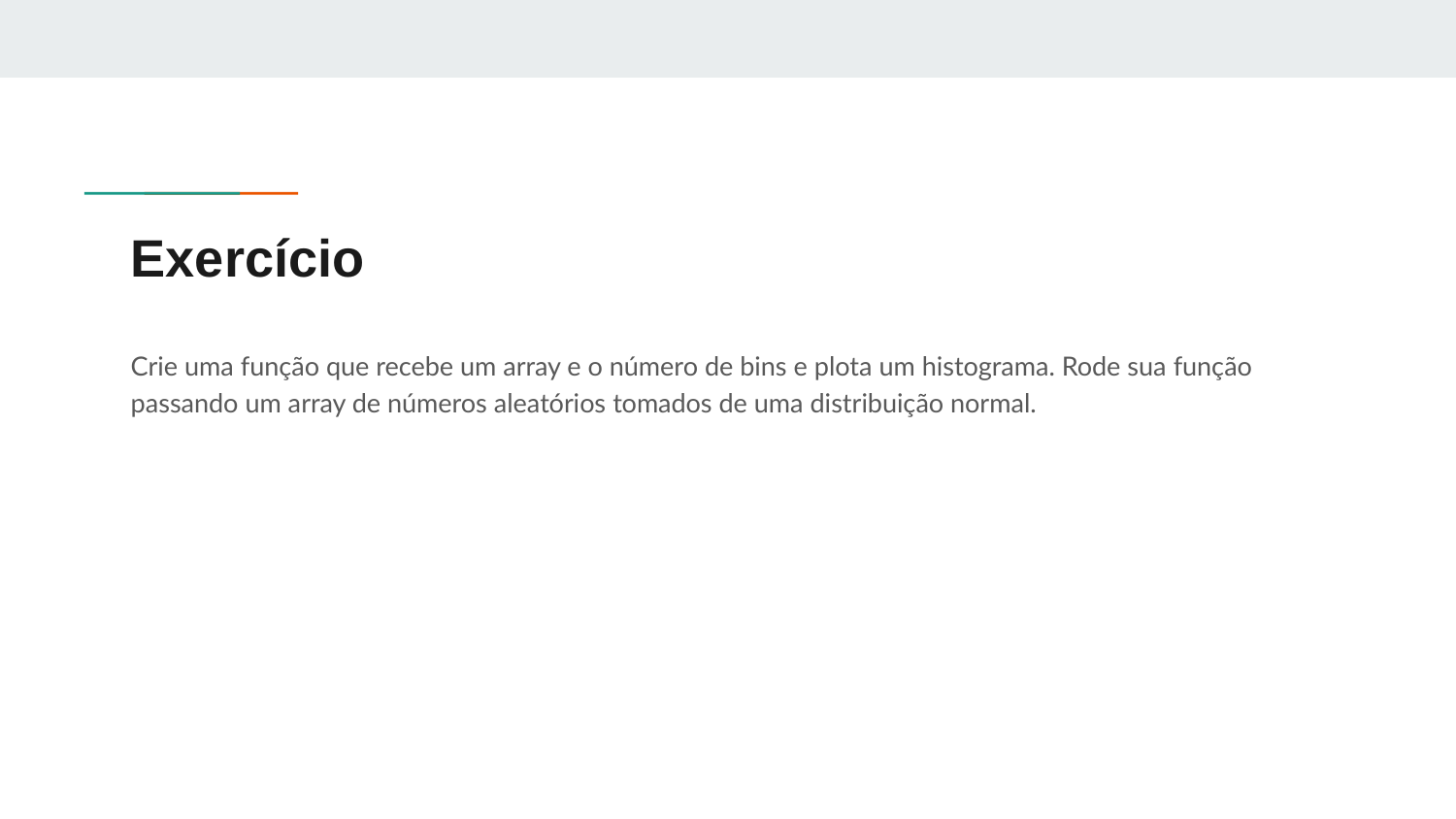

# Exercício
Crie uma função que recebe um array e o número de bins e plota um histograma. Rode sua função passando um array de números aleatórios tomados de uma distribuição normal.